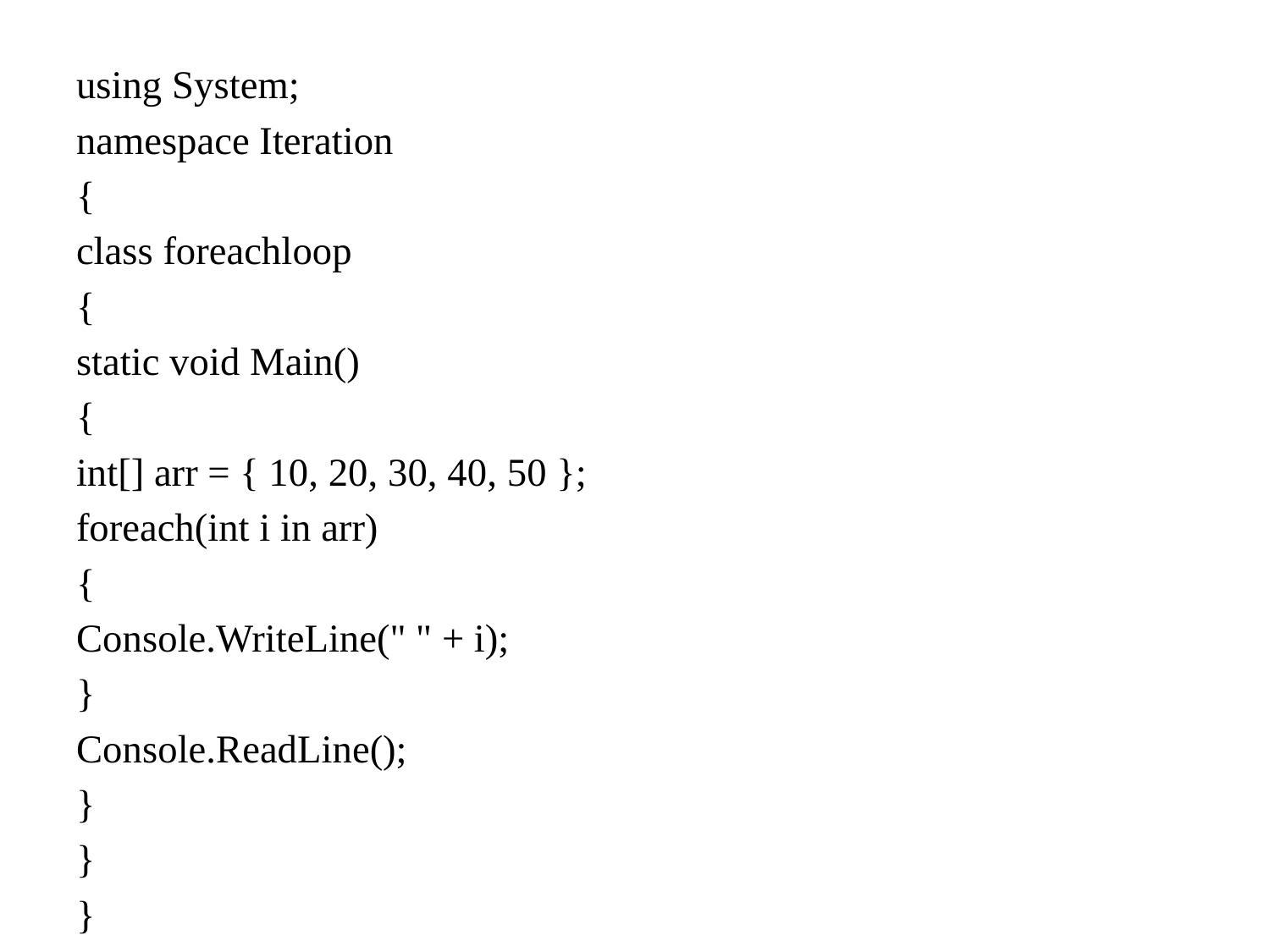

using System;
namespace Iteration
{
class foreachloop
{
static void Main()
{
int[] arr = { 10, 20, 30, 40, 50 };
foreach(int i in arr)
{
Console.WriteLine(" " + i);
}
Console.ReadLine();
}
}
}